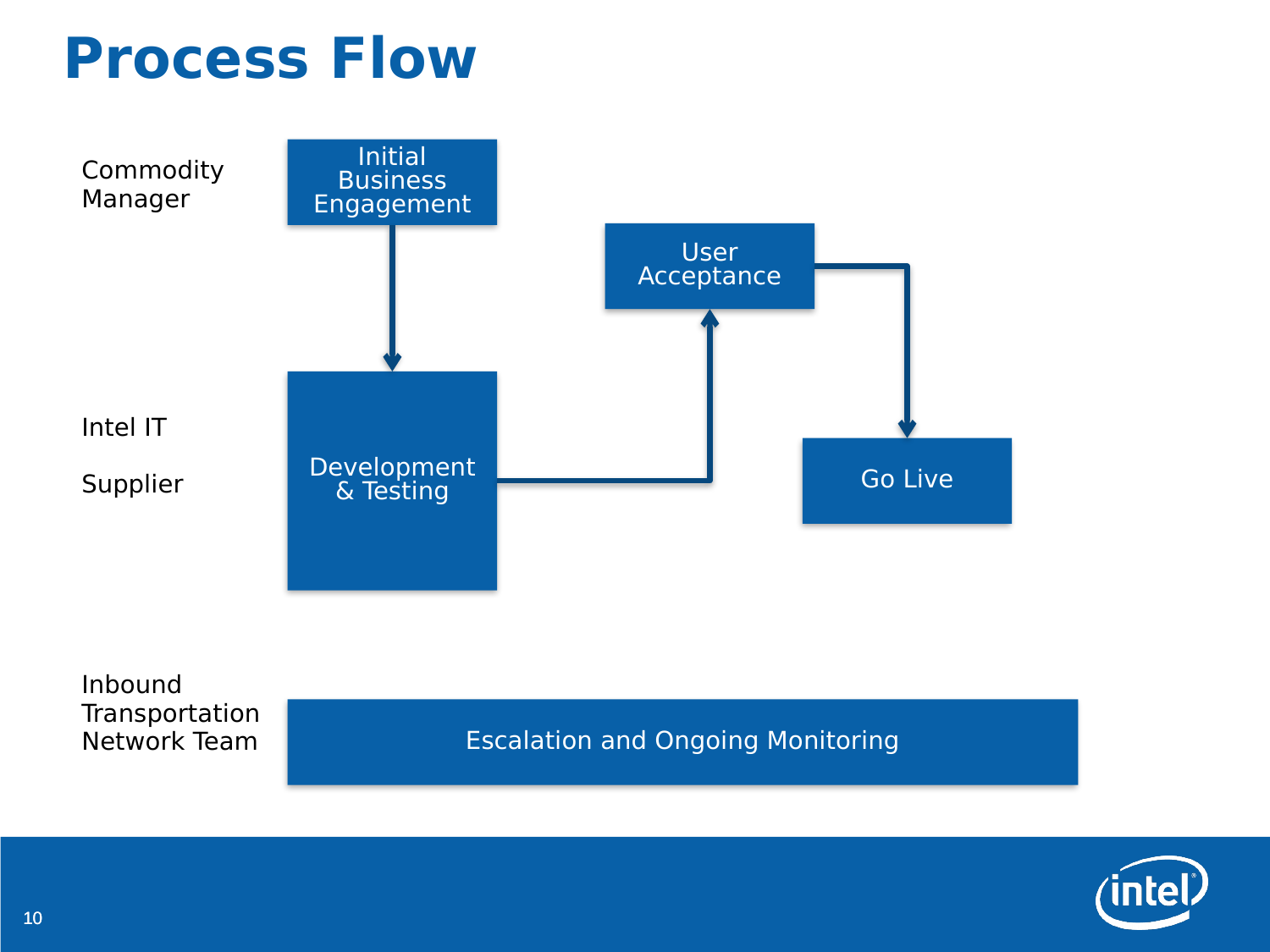

# Process Flow
Initial Business Engagement
Commodity
Manager

Intel IT

Supplier

Inbound
Transportation
Network Team

User Acceptance
Development & Testing
Go Live
Escalation and Ongoing Monitoring